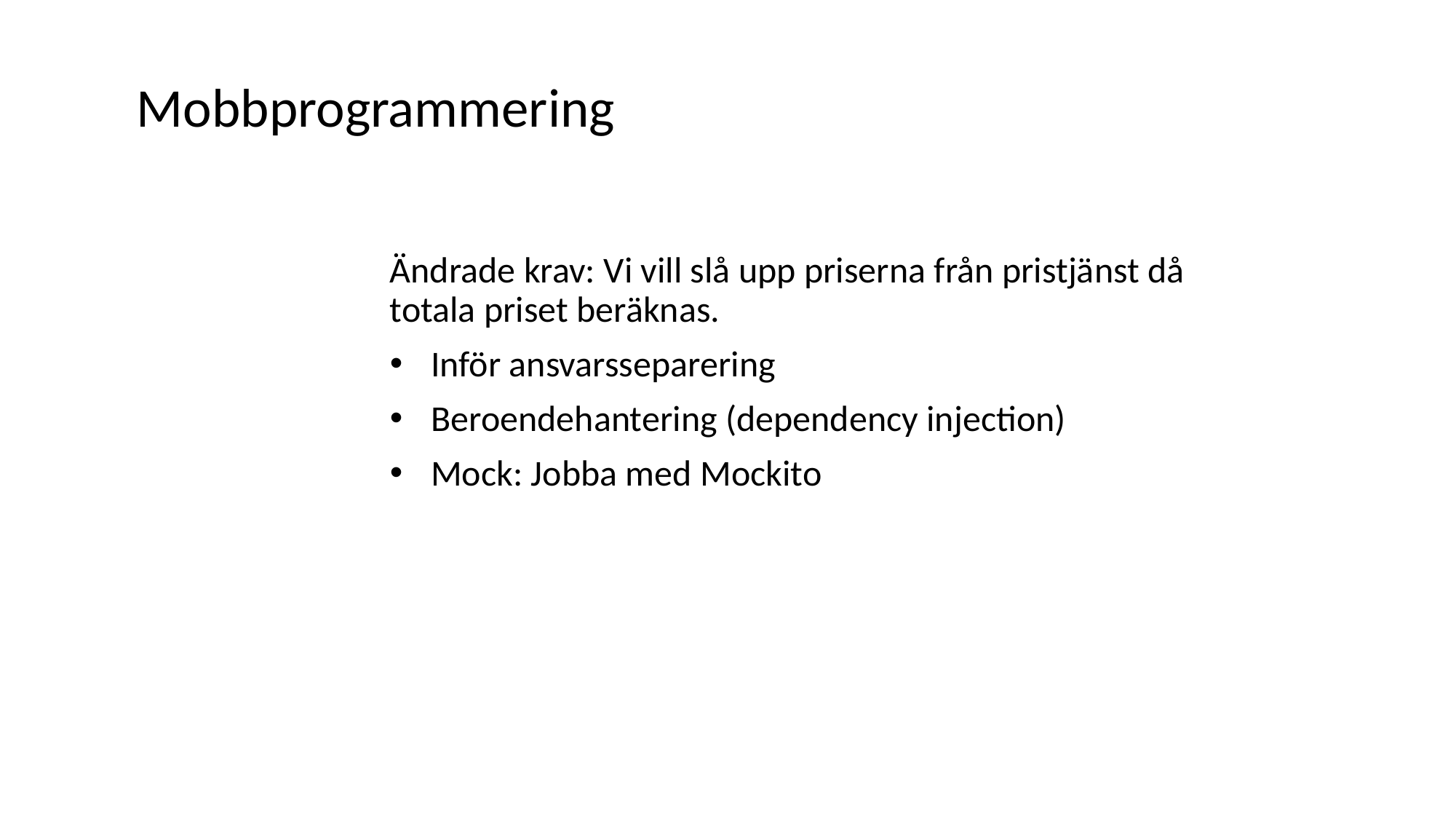

# Mobbprogrammering
Ändrade krav: Vi vill slå upp priserna från pristjänst då totala priset beräknas.
Inför ansvarsseparering
Beroendehantering (dependency injection)
Mock: Jobba med Mockito